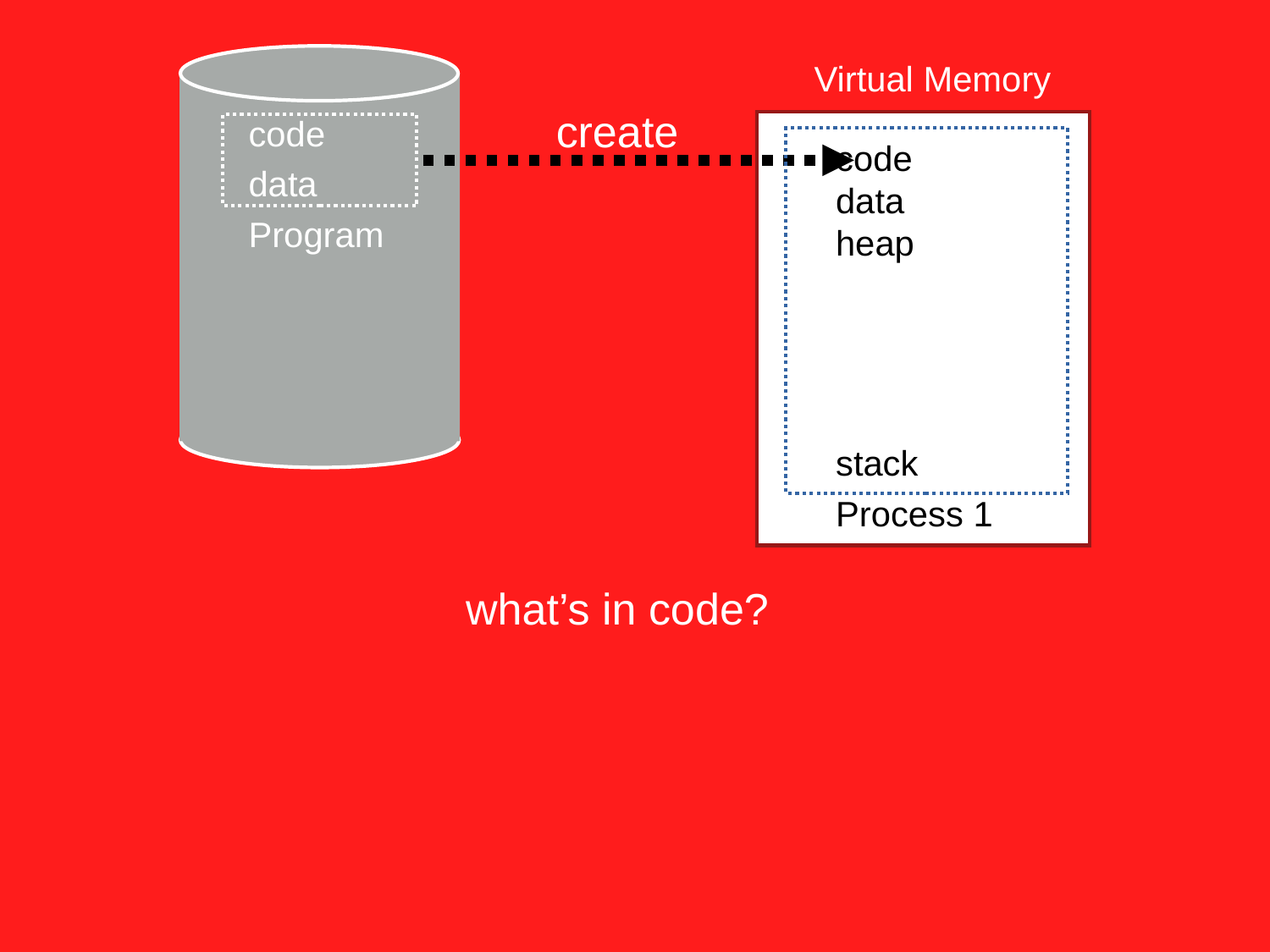

Virtual Memory

create

code
data
Program

code
data
heap

stack
Process 1

what’s in code?